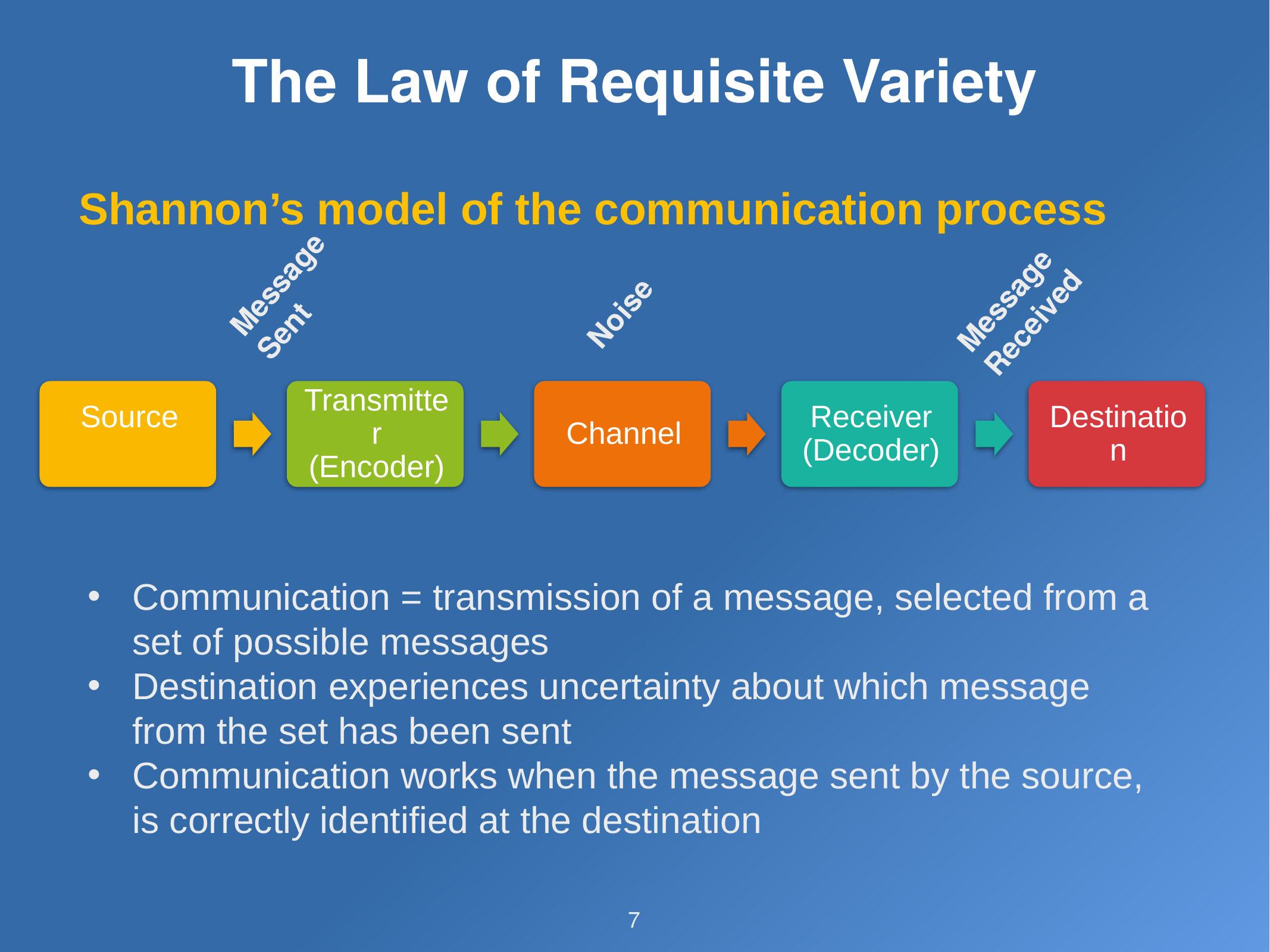

# The Law of Requisite Variety
Shannon’s model of the communication process
Message Sent
Message Received
Noise
Source

Transmitter (Encoder)

Channel

Receiver (Decoder)

Destination
Communication = transmission of a message, selected from a set of possible messages
Destination experiences uncertainty about which message from the set has been sent
Communication works when the message sent by the source, is correctly identified at the destination
7